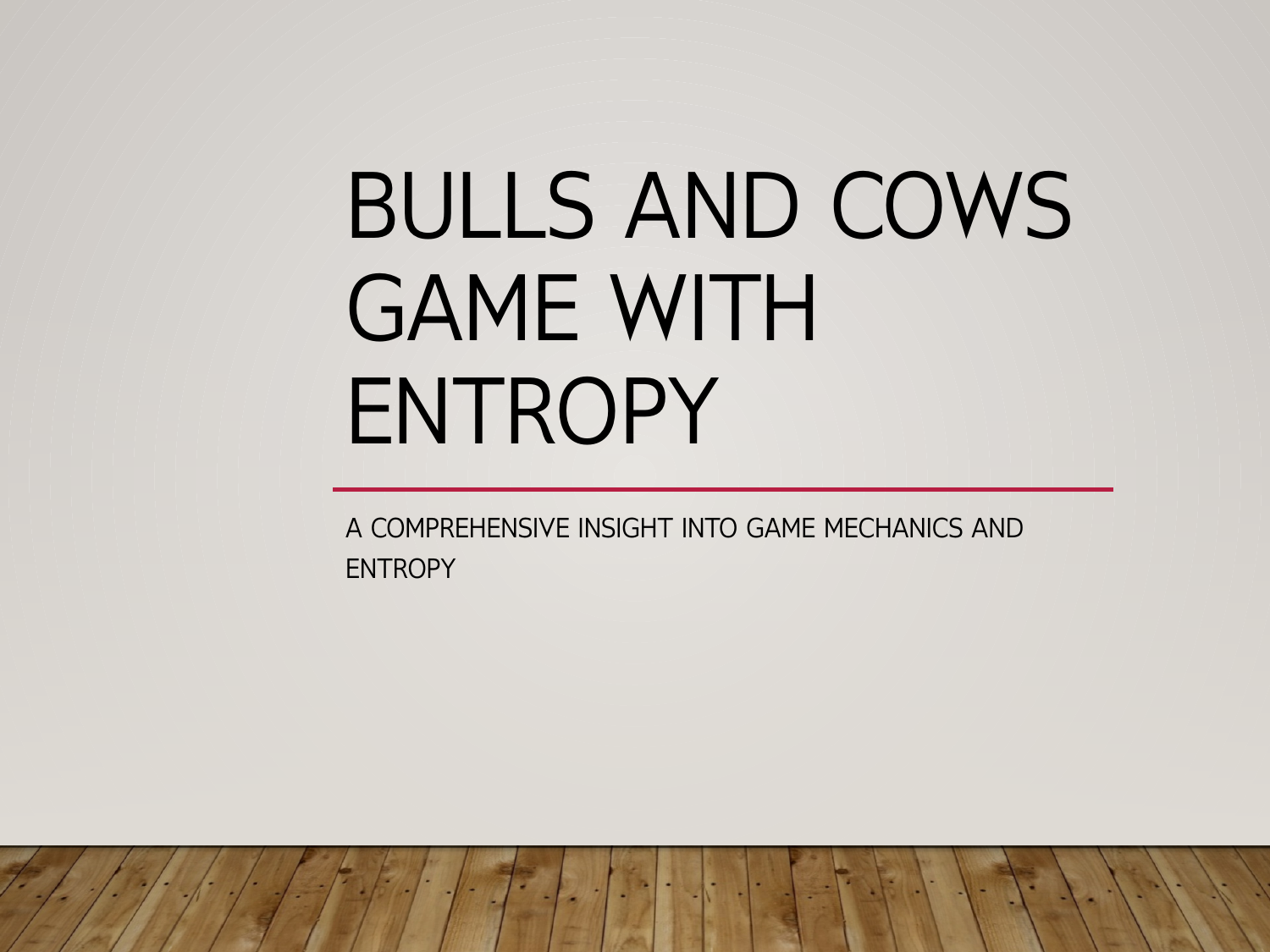

# Bulls and Cows Game with Entropy
A Comprehensive Insight into Game Mechanics and Entropy